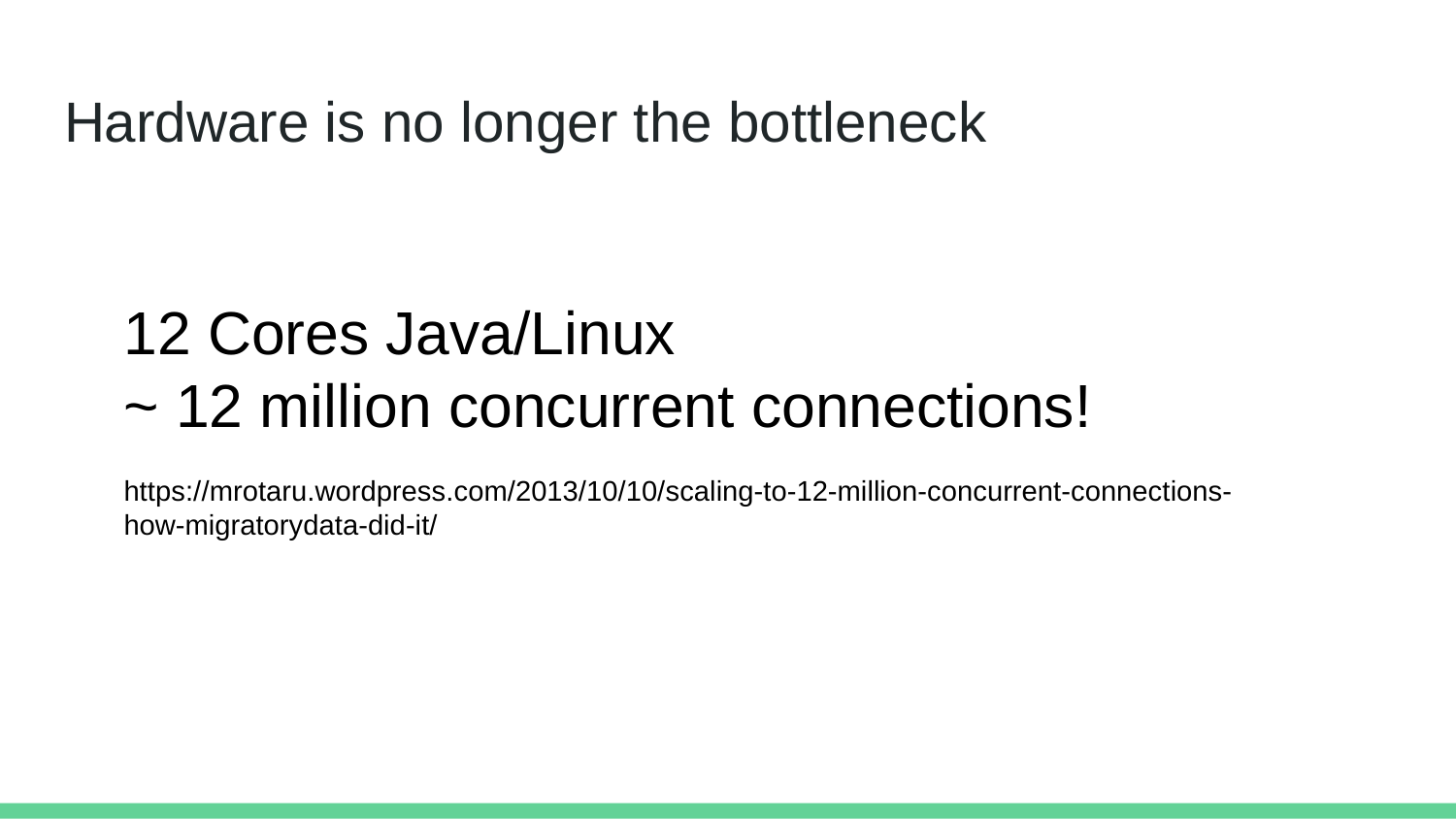

# Hardware is no longer the bottleneck
12 Cores Java/Linux
~ 12 million concurrent connections!

https://mrotaru.wordpress.com/2013/10/10/scaling-to-12-million-concurrent-connections-how-migratorydata-did-it/